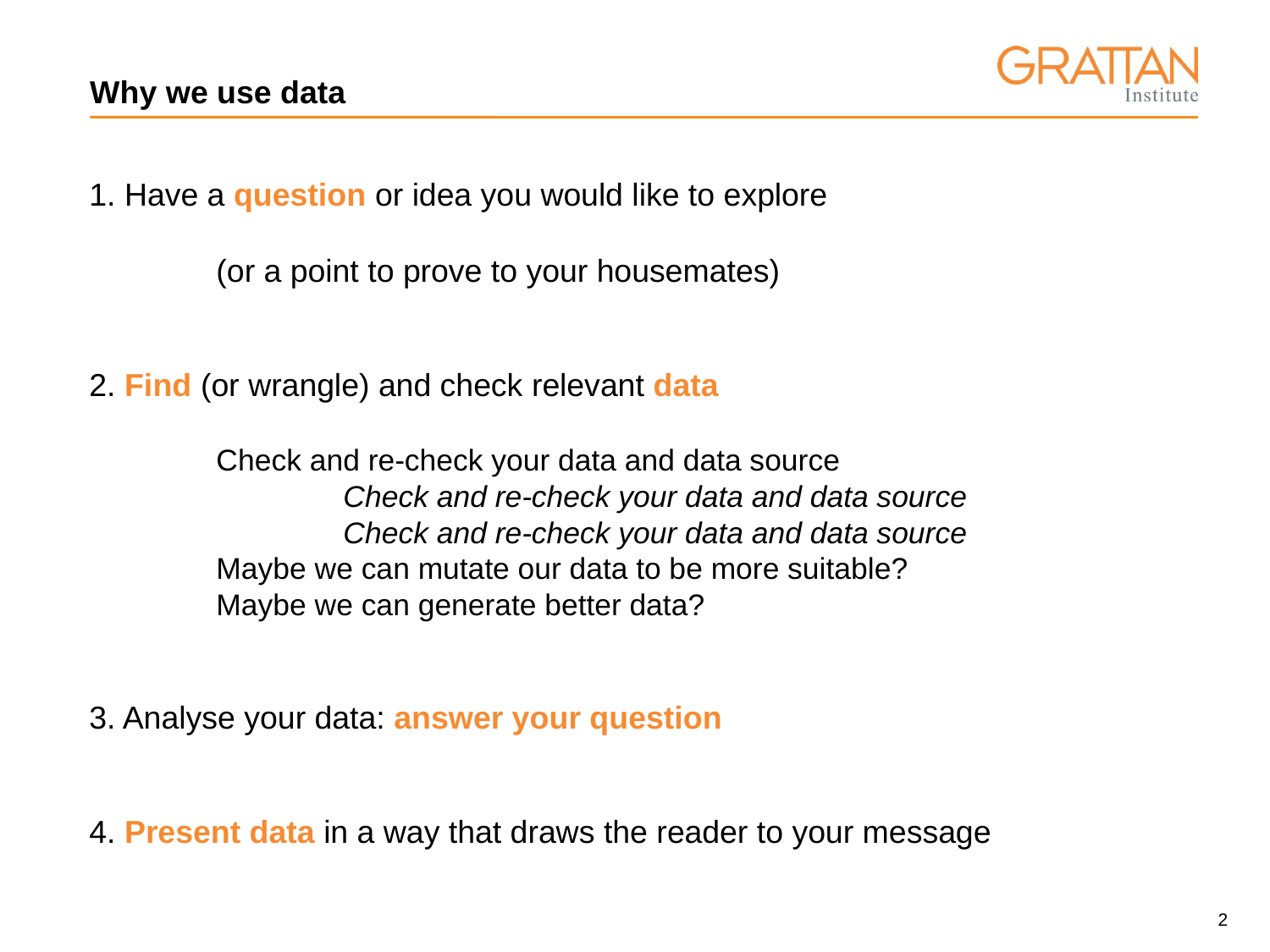

# Why we use data
1. Have a question or idea you would like to explore

	(or a point to prove to your housemates)

2. Find (or wrangle) and check relevant data

	Check and re-check your data and data source
		Check and re-check your data and data source
		Check and re-check your data and data source
	Maybe we can mutate our data to be more suitable?
	Maybe we can generate better data?

3. Analyse your data: answer your question

4. Present data in a way that draws the reader to your message